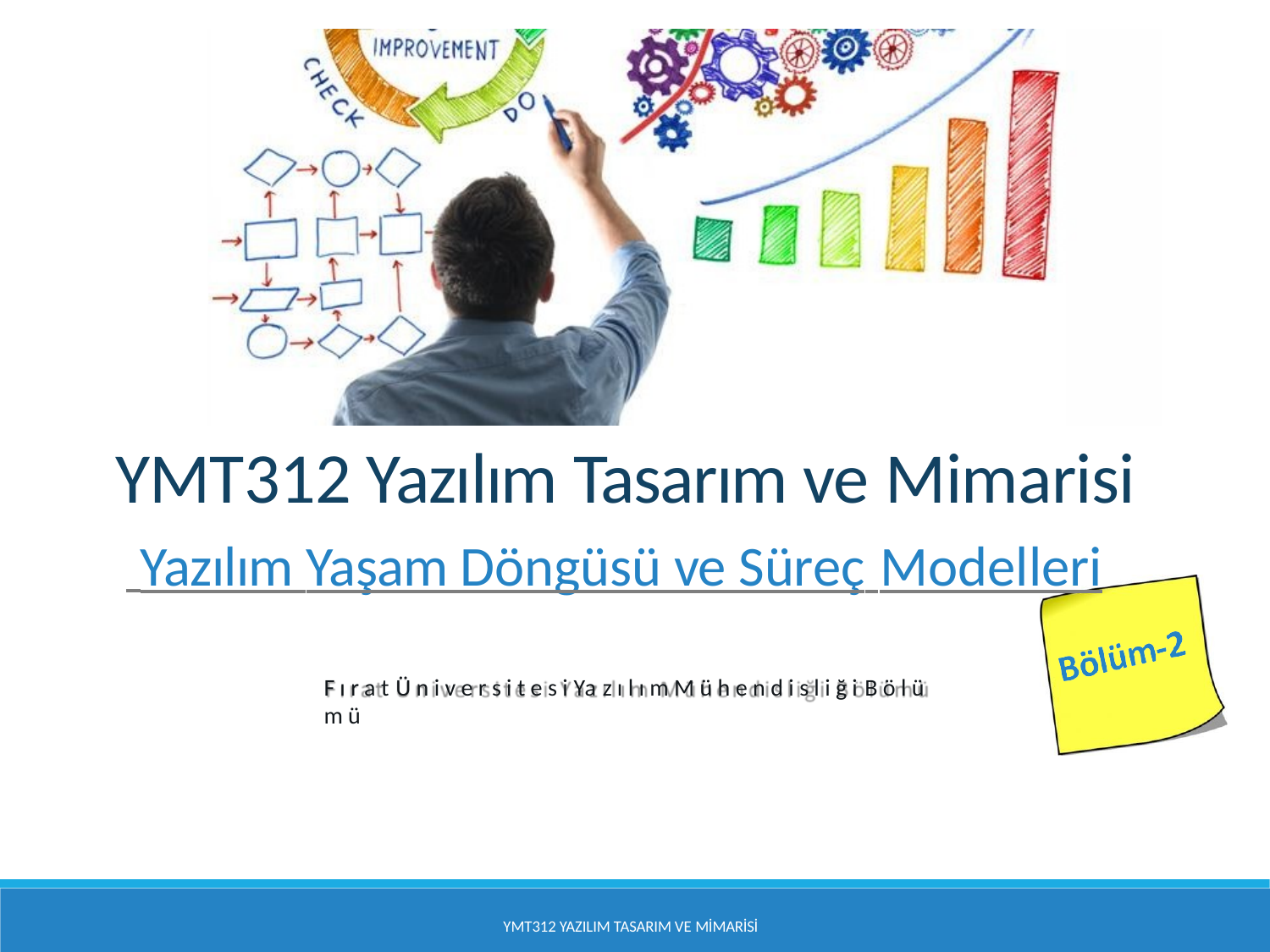

YMT312 Yazılım Tasarım ve Mimarisi
 Yazılım Yaşam Döngüsü ve Süreç Modelleri

F ı r a t Ü n i v e r s i t e s i Ya z ı l ı m M ü h e n d i s l i ğ i B ö l ü m ü
YMT312 YAZILIM TASARIM VE MİMARİSİ